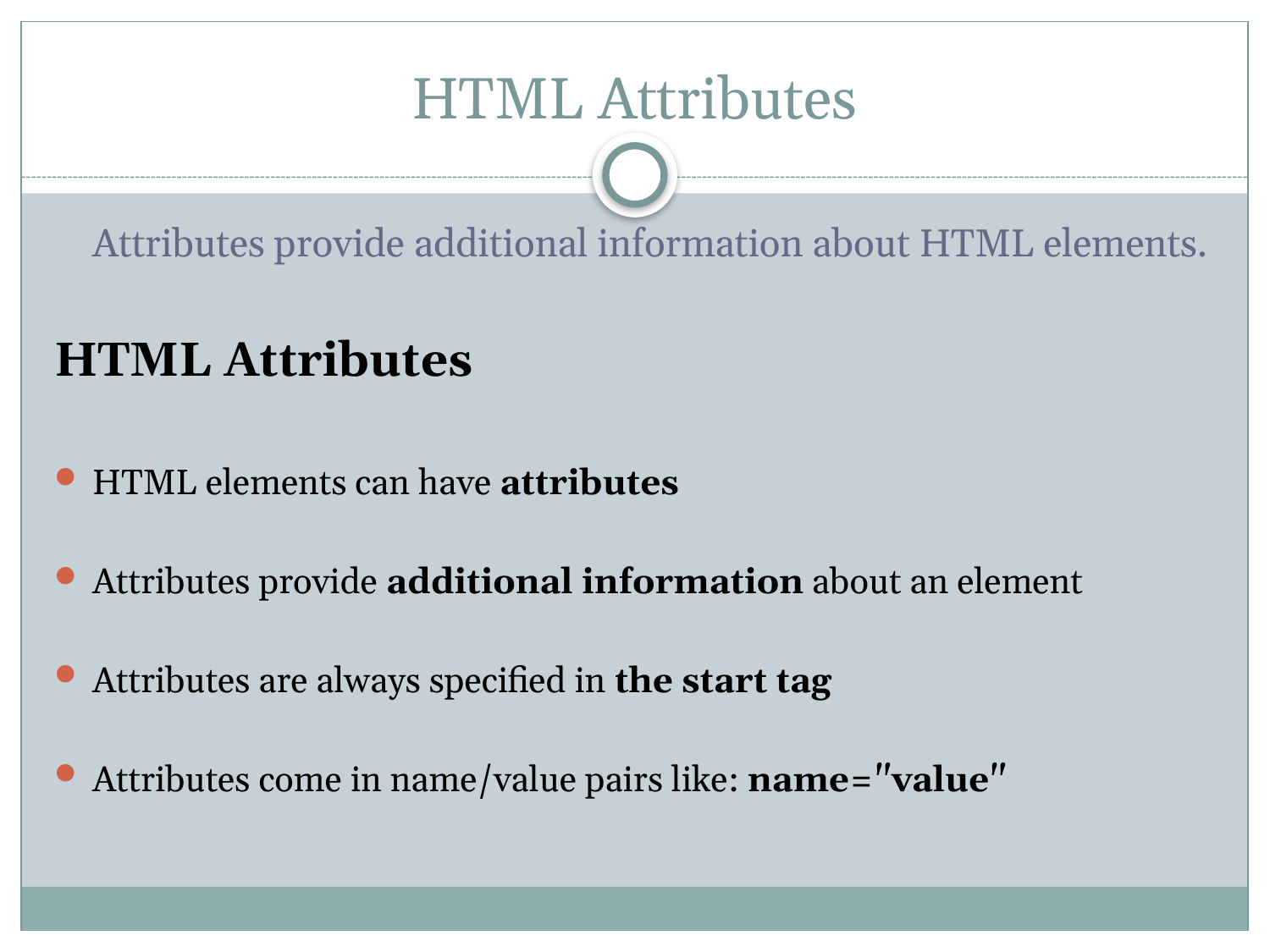

# HTML Attributes
Attributes provide additional information about HTML elements.

HTML Attributes

HTML elements can have attributes

Attributes provide additional information about an element

Attributes are always specified in the start tag

Attributes come in name/value pairs like: name="value"